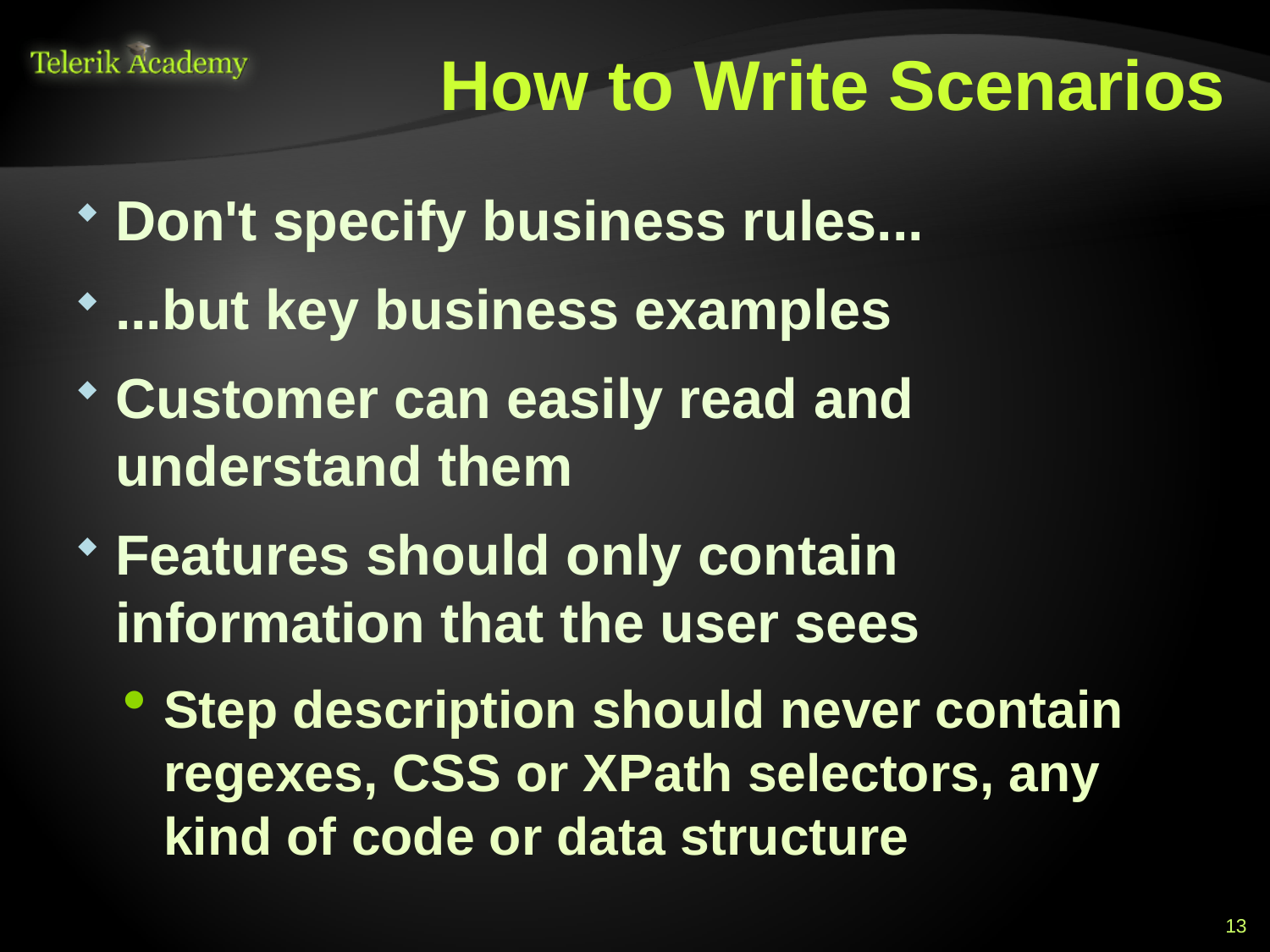

# How to Write Scenarios
Don't specify business rules...
...but key business examples
Customer can easily read and understand them
Features should only contain information that the user sees
Step description should never contain regexes, CSS or XPath selectors, any kind of code or data structure
13